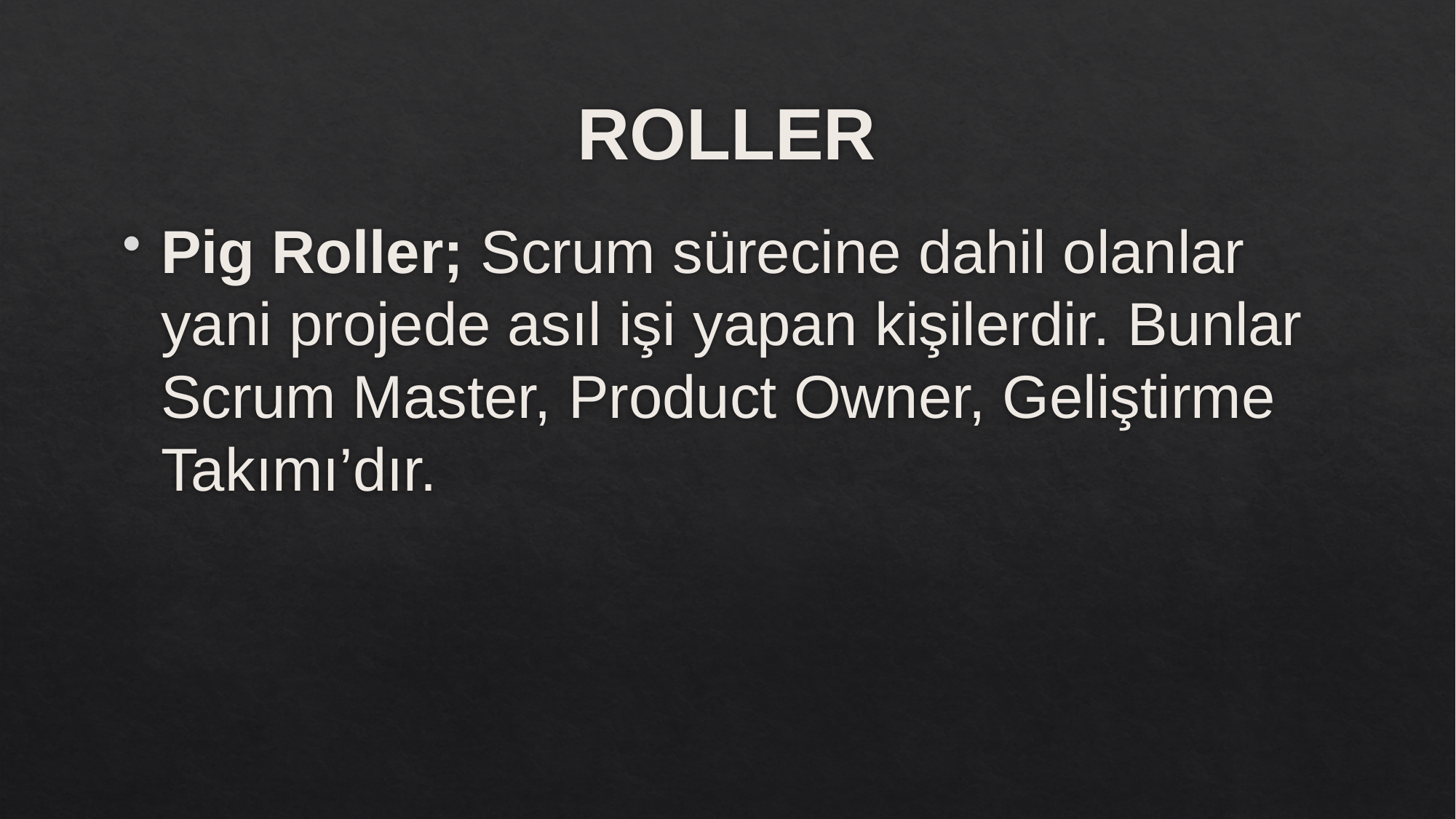

# ROLLER
Pig Roller; Scrum sürecine dahil olanlar yani projede asıl işi yapan kişilerdir. Bunlar Scrum Master, Product Owner, Geliştirme Takımı’dır.